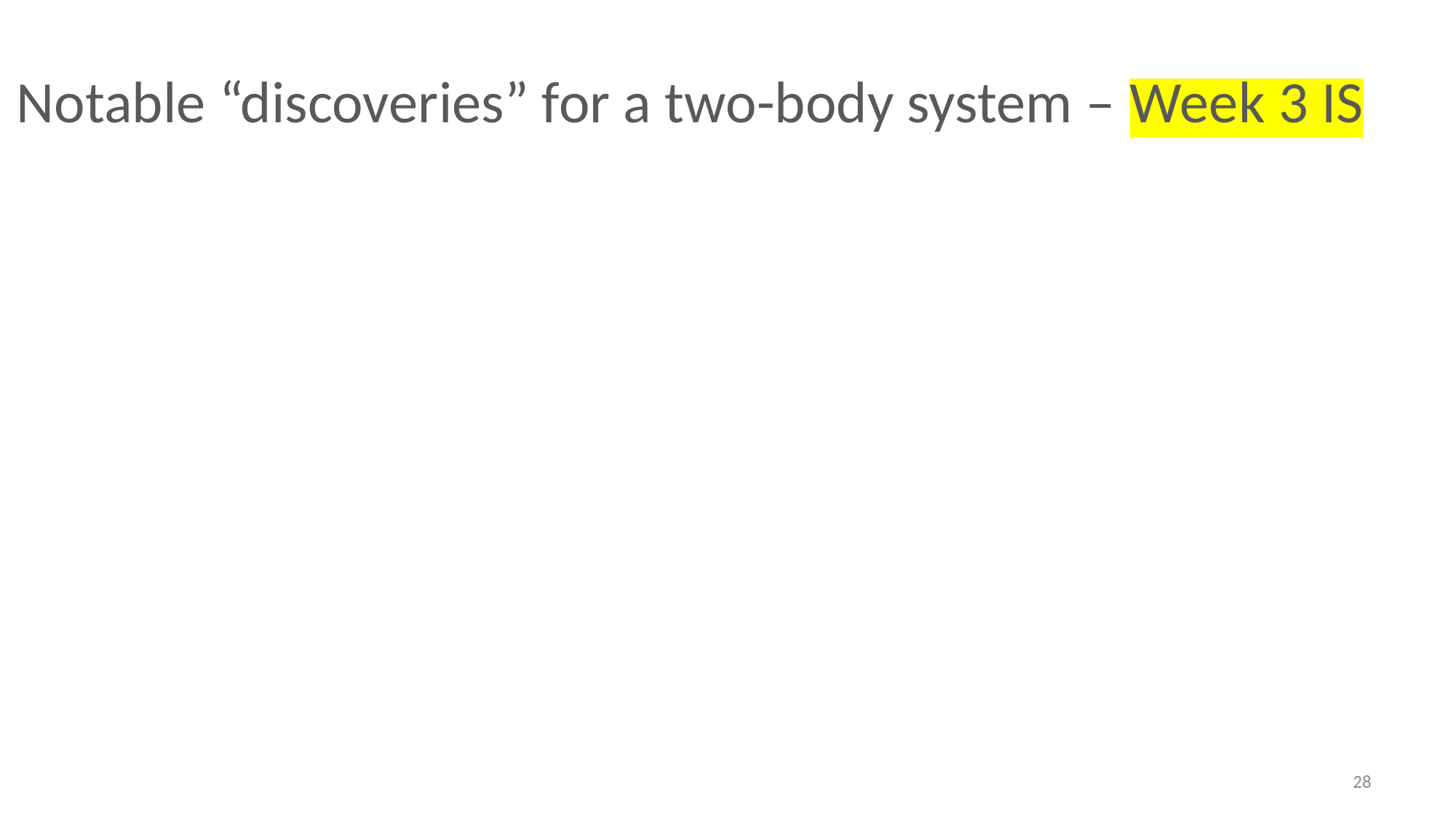

Notable “discoveries” for a two-body system – Week 3 IS
28